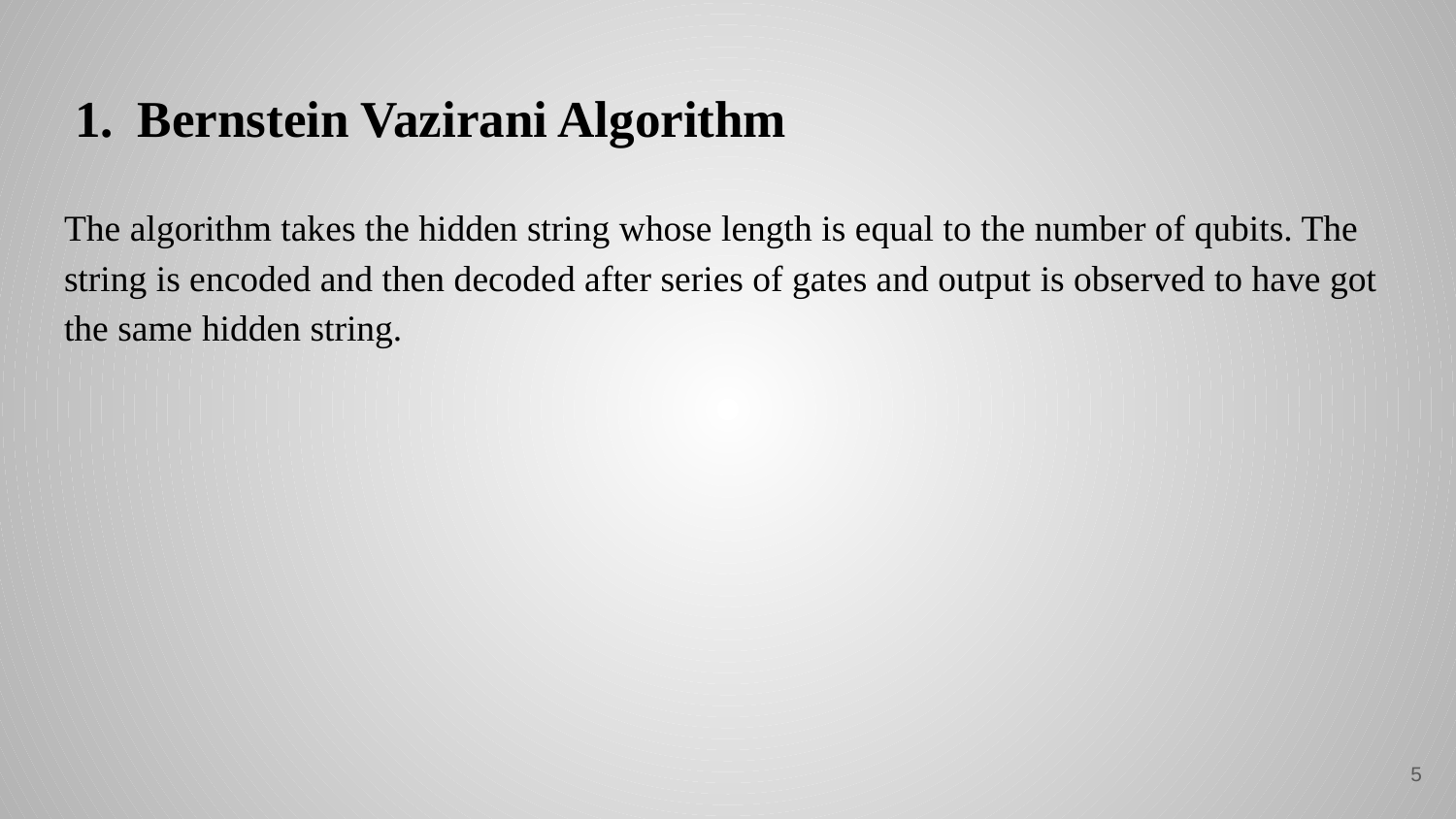

# Bernstein Vazirani Algorithm
The algorithm takes the hidden string whose length is equal to the number of qubits. The string is encoded and then decoded after series of gates and output is observed to have got the same hidden string.

5